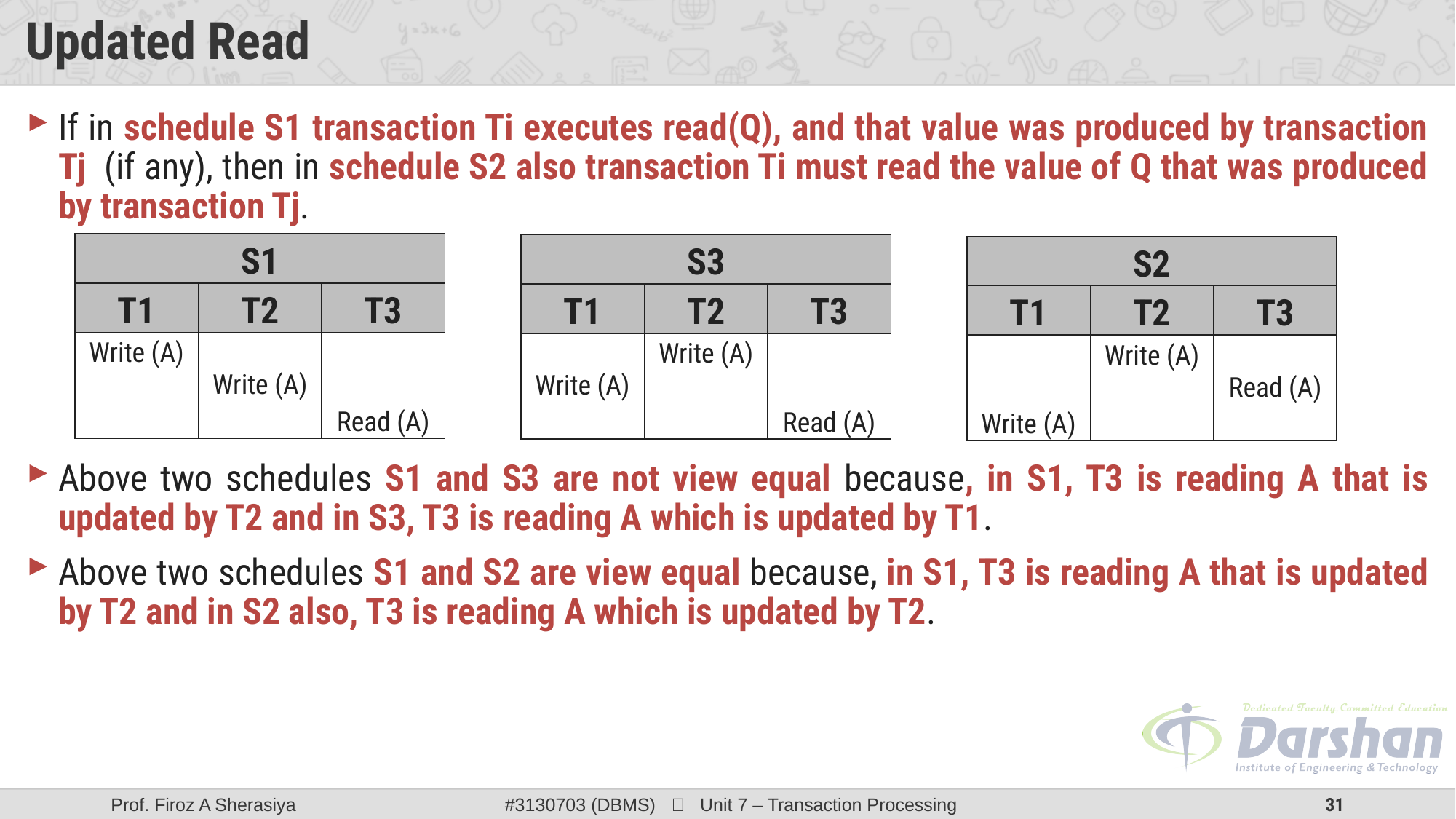

# Updated Read
If in schedule S1 transaction Ti executes read(Q), and that value was produced by transaction Tj  (if any), then in schedule S2 also transaction Ti must read the value of Q that was produced by transaction Tj.

Above two schedules S1 and S3 are not view equal because, in S1, T3 is reading A that is updated by T2 and in S3, T3 is reading A which is updated by T1.
Above two schedules S1 and S2 are view equal because, in S1, T3 is reading A that is updated by T2 and in S2 also, T3 is reading A which is updated by T2.

| S1 |  |  |
| --- | --- | --- |
| T1 | T2 | T3 |
| Write (A) | Write (A) | Read (A) |
| S3 |  |  |
| --- | --- | --- |
| T1 | T2 | T3 |
| Write (A) | Write (A) | Read (A) |
| S2 |  |  |
| --- | --- | --- |
| T1 | T2 | T3 |
| Write (A) | Write (A) | Read (A) |